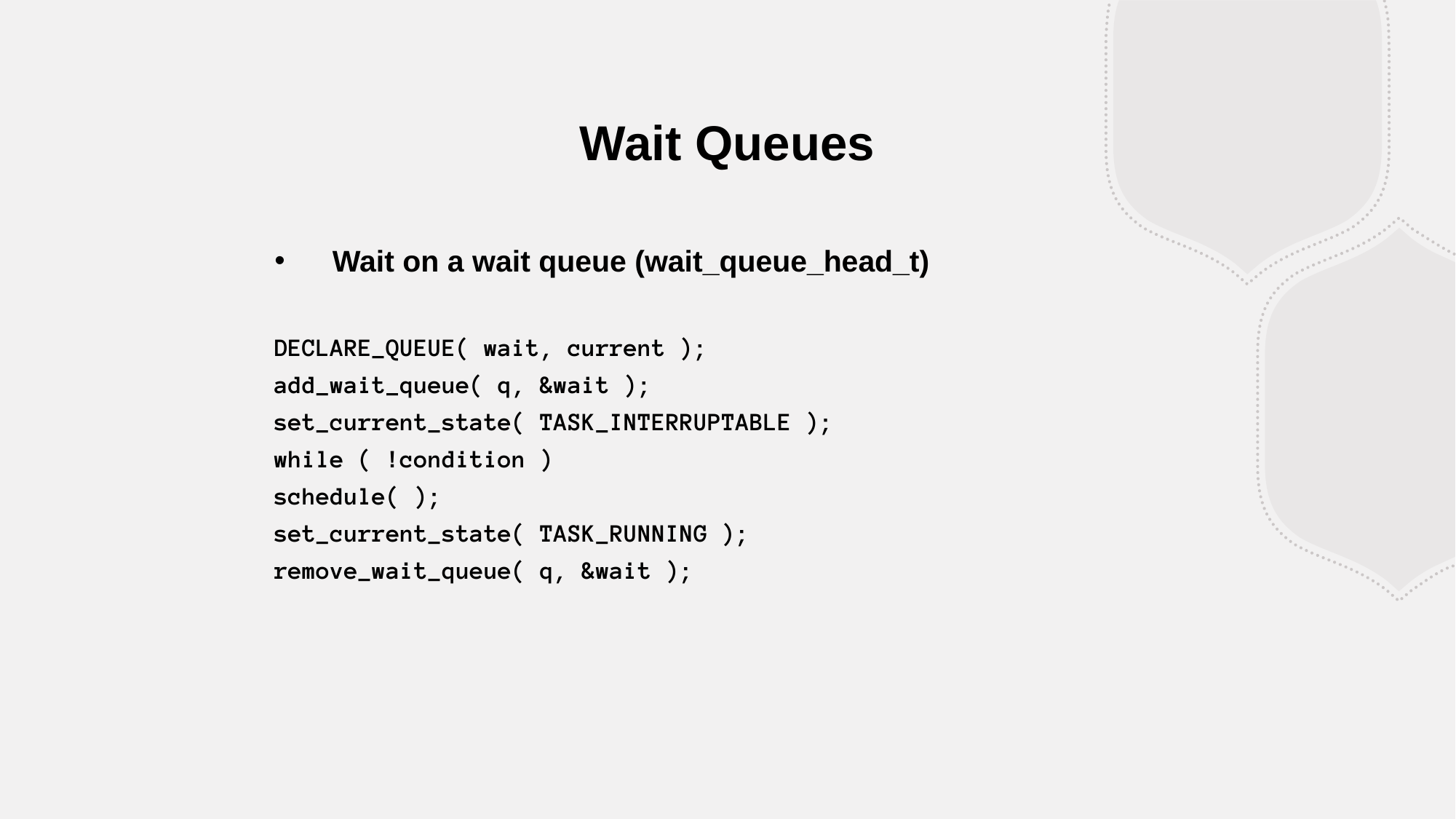

Wait Queues
Wait on a wait queue (wait_queue_head_t)

DECLARE_QUEUE( wait, current );
add_wait_queue( q, &wait );
set_current_state( TASK_INTERRUPTABLE );
while ( !condition )
schedule( );
set_current_state( TASK_RUNNING );
remove_wait_queue( q, &wait );